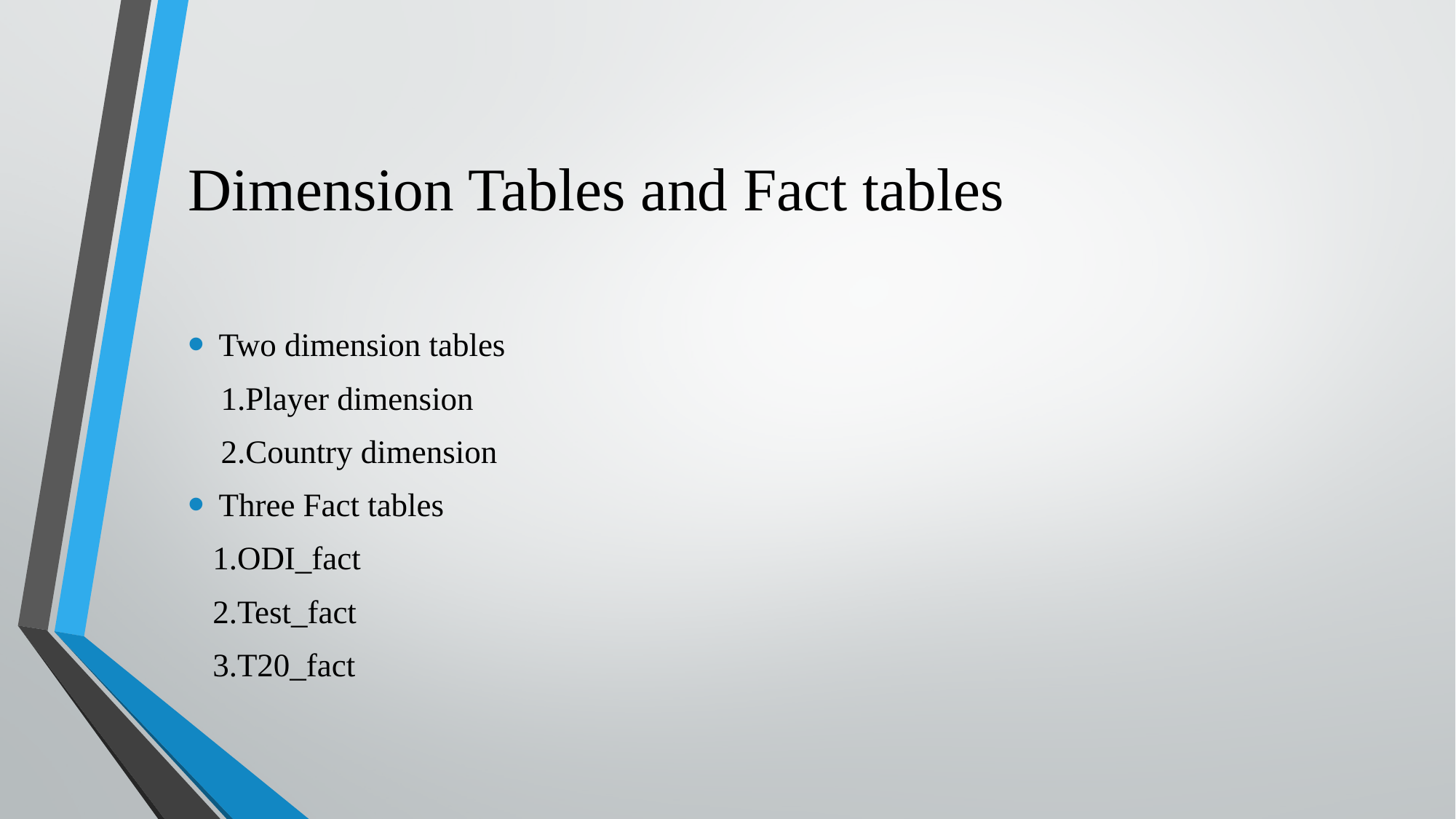

# Dimension Tables and Fact tables
Two dimension tables
    1.Player dimension
    2.Country dimension
Three Fact tables
   1.ODI_fact
   2.Test_fact
   3.T20_fact